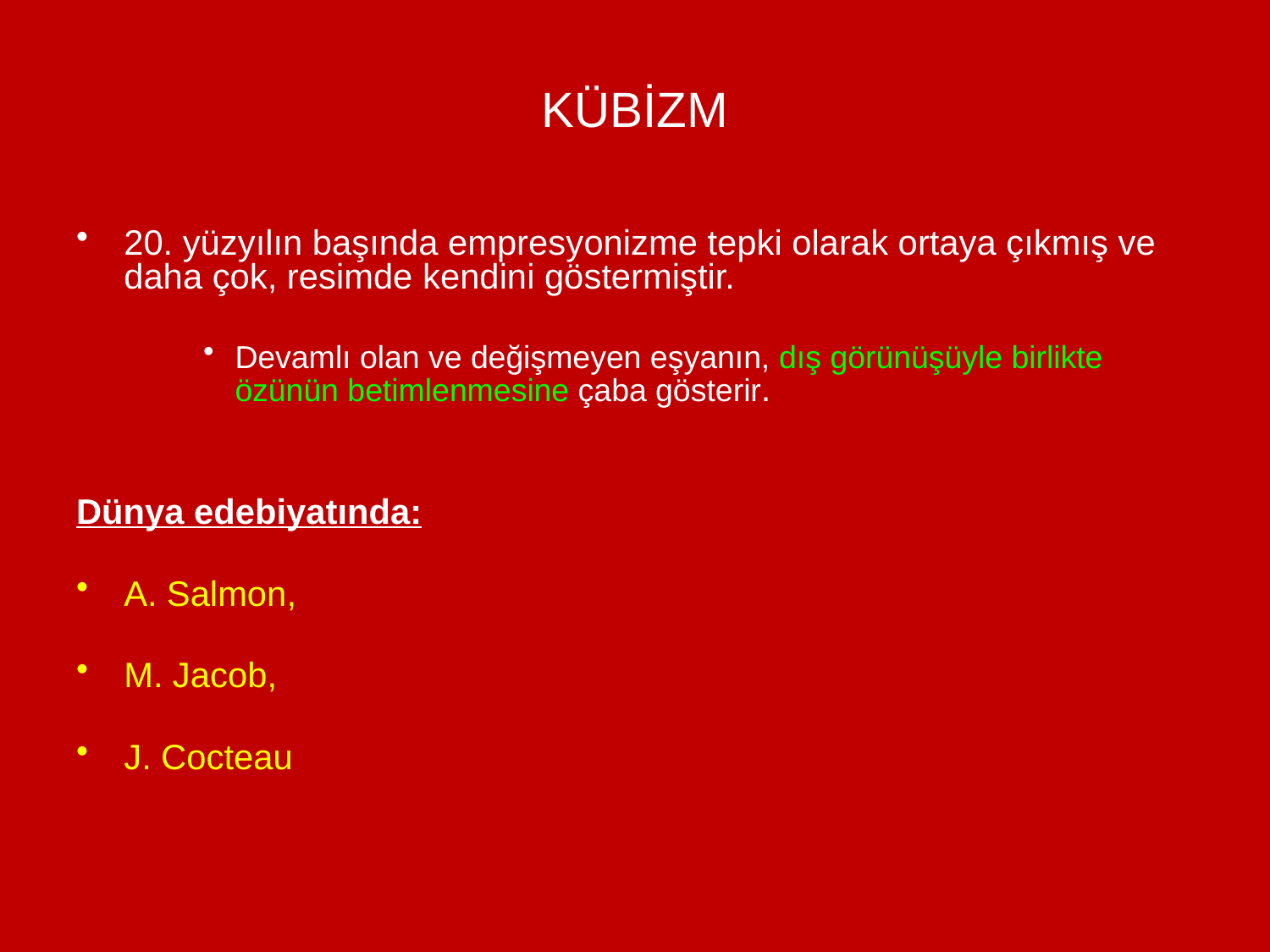

# KÜBİZM
20. yüzyılın başında empresyonizme tepki olarak ortaya çıkmış ve daha çok, resimde kendini göstermiştir.

Devamlı olan ve değişmeyen eşyanın, dış görünüşüyle birlikte özünün betimlenmesine çaba gösterir.

Dünya edebiyatında:

A. Salmon,

M. Jacob,

J. Cocteau